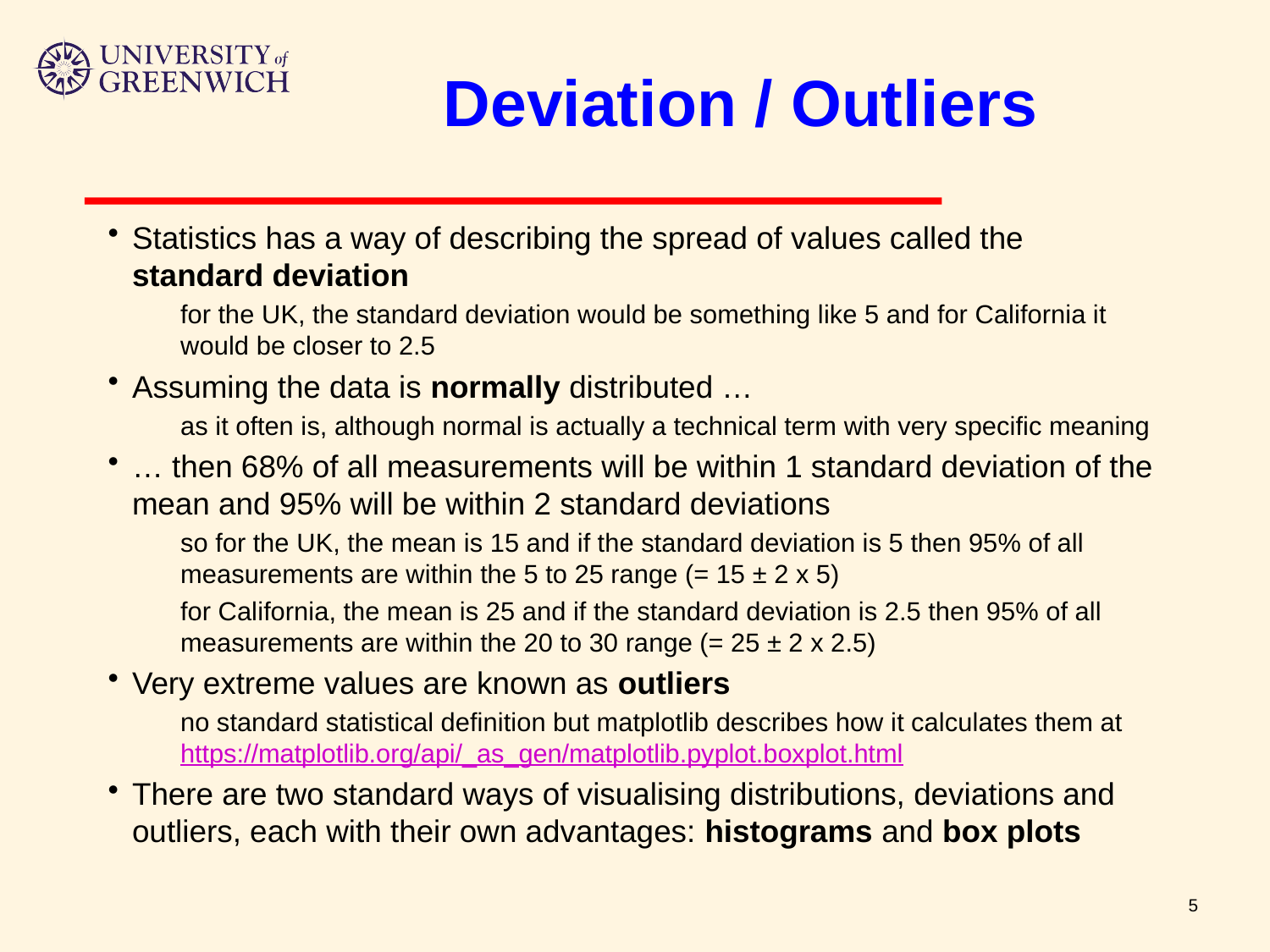

# Deviation / Outliers
Statistics has a way of describing the spread of values called the standard deviation
for the UK, the standard deviation would be something like 5 and for California it would be closer to 2.5
Assuming the data is normally distributed …
as it often is, although normal is actually a technical term with very specific meaning
… then 68% of all measurements will be within 1 standard deviation of the mean and 95% will be within 2 standard deviations
so for the UK, the mean is 15 and if the standard deviation is 5 then 95% of all measurements are within the 5 to 25 range (= 15 ± 2 x 5)
for California, the mean is 25 and if the standard deviation is 2.5 then 95% of all measurements are within the 20 to 30 range (= 25 ± 2 x 2.5)
Very extreme values are known as outliers
no standard statistical definition but matplotlib describes how it calculates them at https://matplotlib.org/api/_as_gen/matplotlib.pyplot.boxplot.html
There are two standard ways of visualising distributions, deviations and outliers, each with their own advantages: histograms and box plots

5